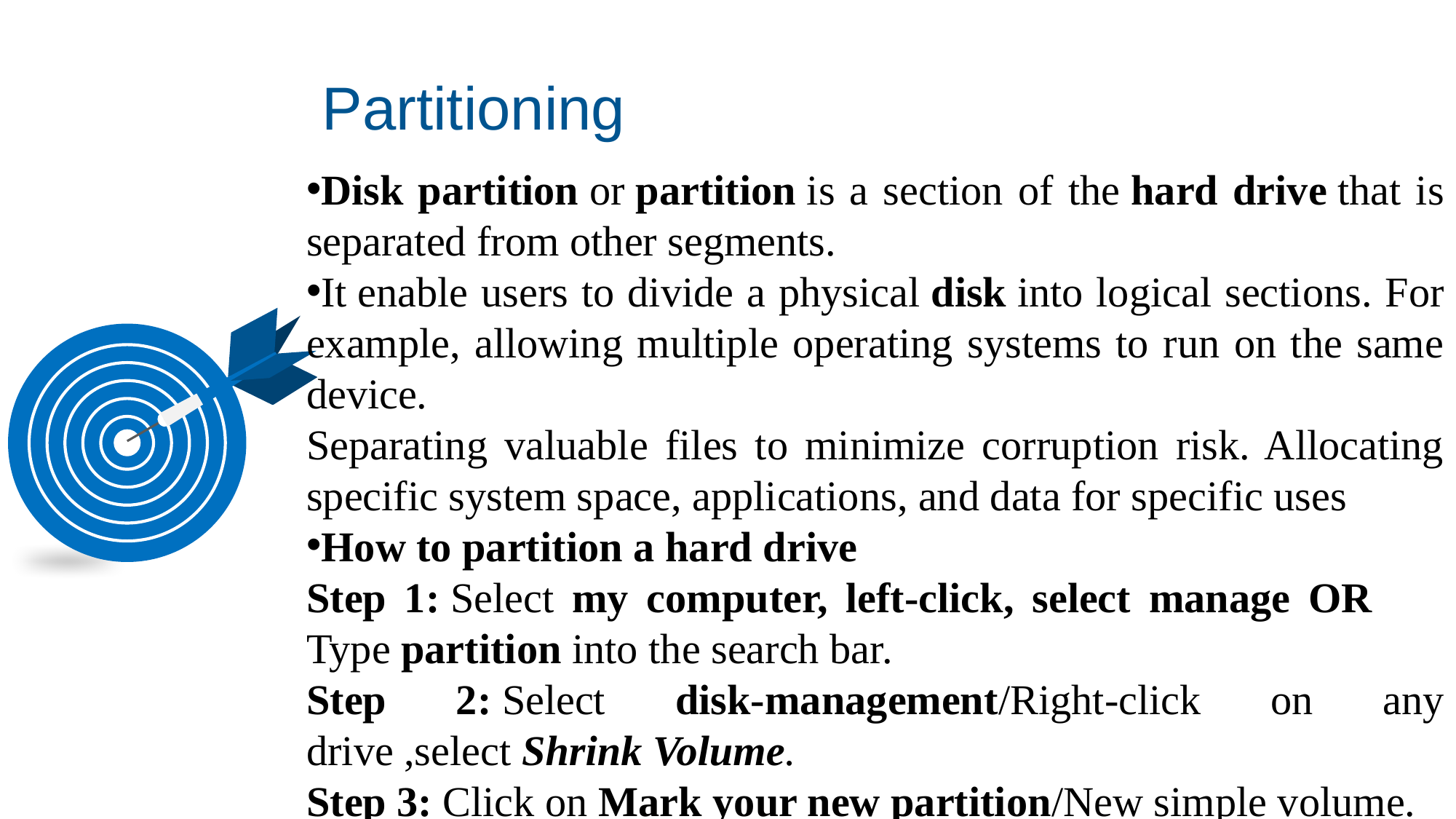

Partitioning
Disk partition or partition is a section of the hard drive that is separated from other segments.
It enable users to divide a physical disk into logical sections. For example, allowing multiple operating systems to run on the same device.
Separating valuable files to minimize corruption risk. Allocating specific system space, applications, and data for specific uses
How to partition a hard drive
Step 1: Select my computer, left-click, select manage OR     Type partition into the search bar.
Step 2: Select disk-management/Right-click on any drive ,select Shrink Volume.
Step 3: Click on Mark your new partition/New simple volume.